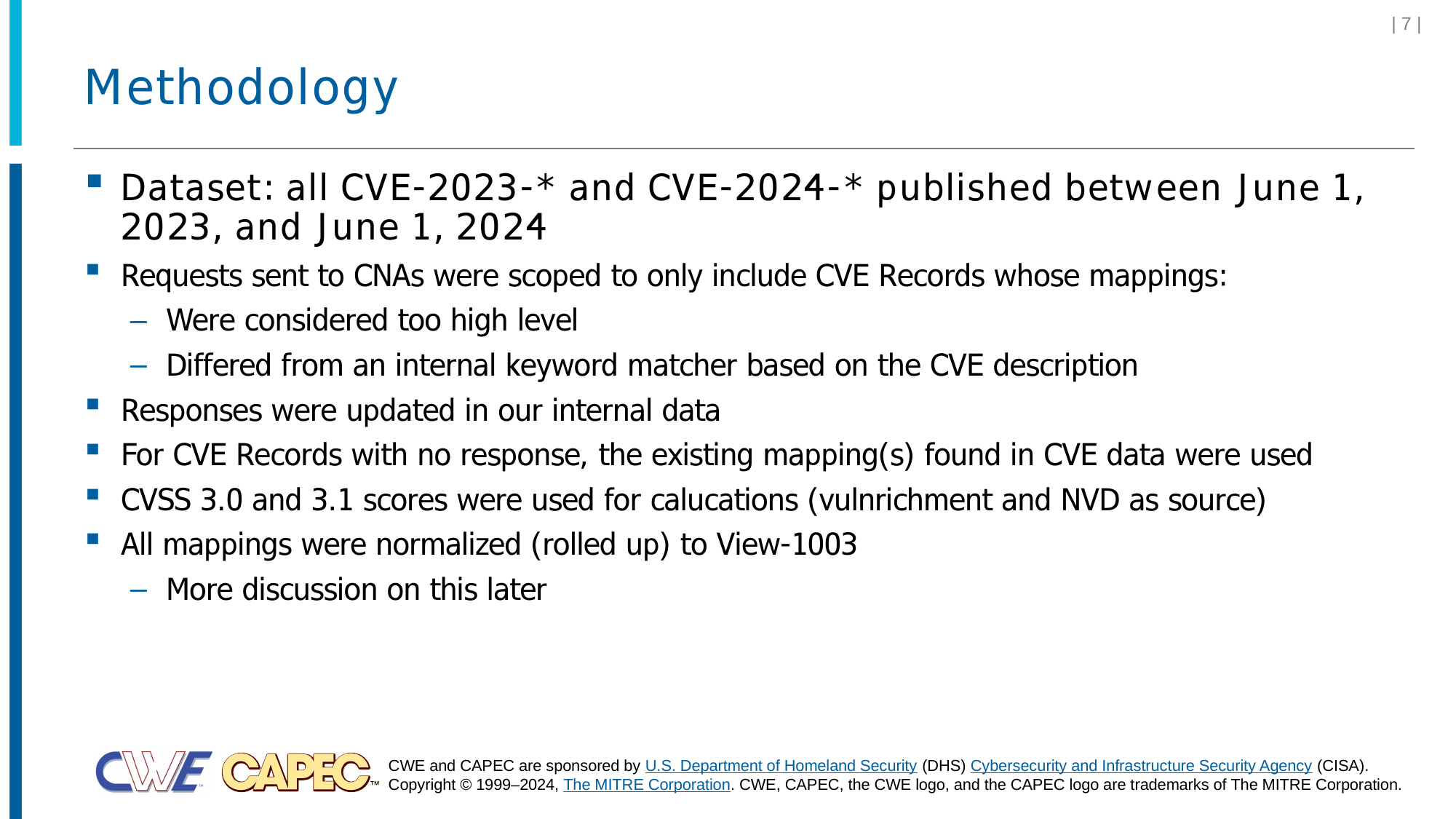

| 7 |
# Methodology
Dataset: all CVE-2023-* and CVE-2024-* published between June 1, 2023, and June 1, 2024
Requests sent to CNAs were scoped to only include CVE Records whose mappings:
Were considered too high level
Differed from an internal keyword matcher based on the CVE description
Responses were updated in our internal data
For CVE Records with no response, the existing mapping(s) found in CVE data were used
CVSS 3.0 and 3.1 scores were used for calucations (vulnrichment and NVD as source)
All mappings were normalized (rolled up) to View-1003
More discussion on this later